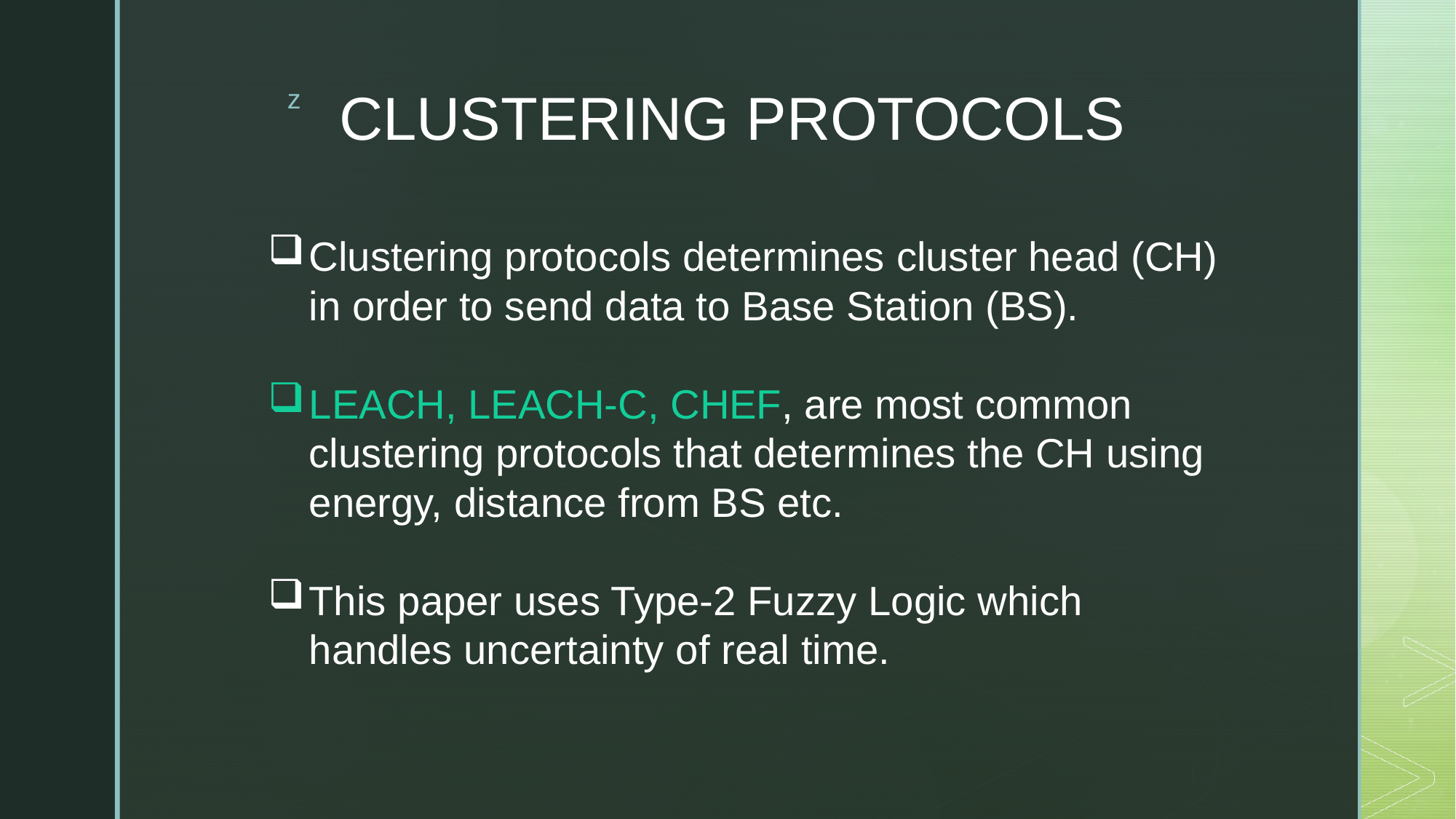

# CLUSTERING PROTOCOLS
Clustering protocols determines cluster head (CH) in order to send data to Base Station (BS).

LEACH, LEACH-C, CHEF, are most common clustering protocols that determines the CH using energy, distance from BS etc.

This paper uses Type-2 Fuzzy Logic which handles uncertainty of real time.